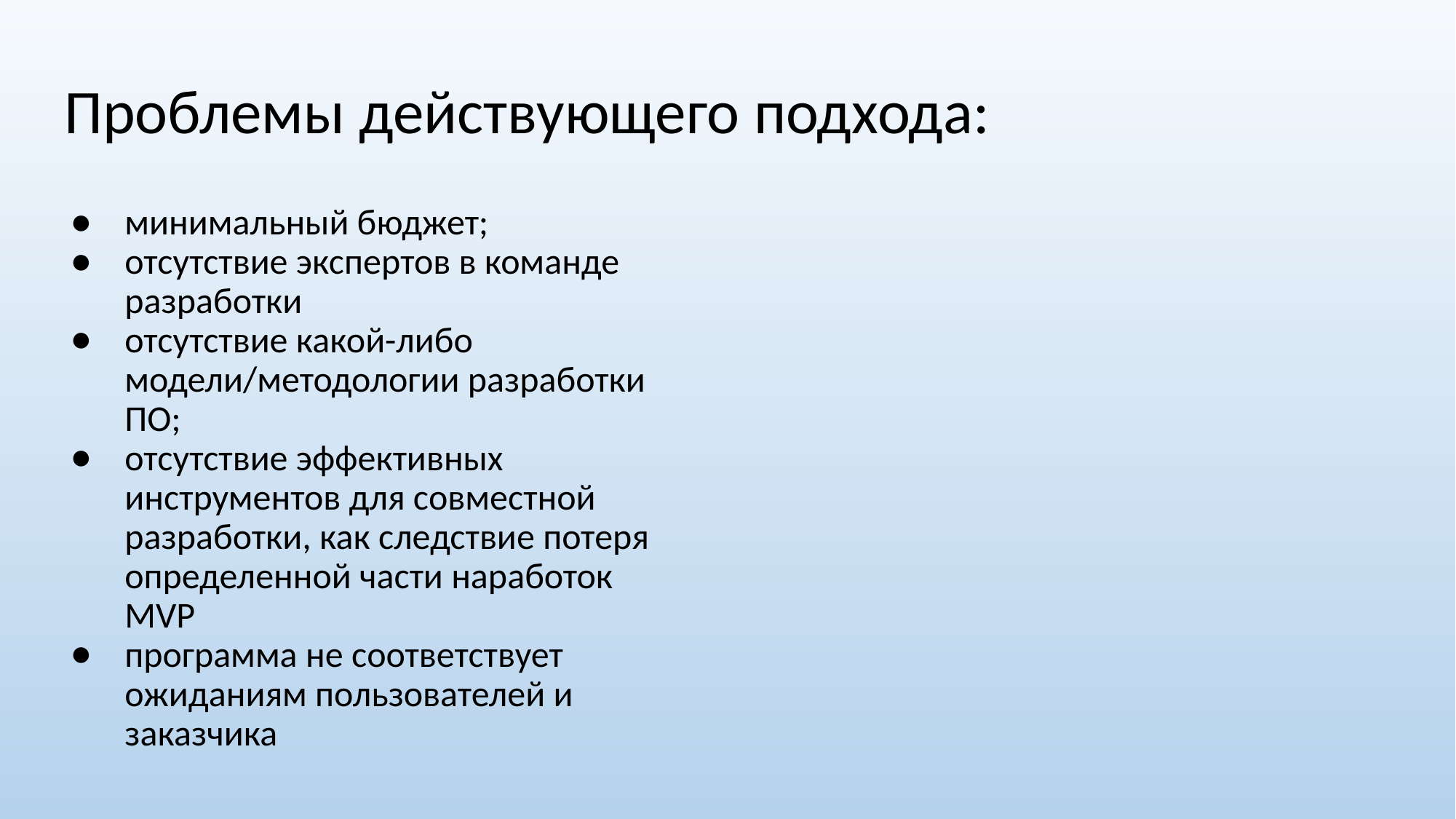

# Проблемы действующего подхода:
минимальный бюджет;
отсутствие экспертов в команде разработки
отсутствие какой-либо модели/методологии разработки ПО;
отсутствие эффективных инструментов для совместной разработки, как следствие потеря определенной части наработок MVP
программа не соответствует ожиданиям пользователей и заказчика